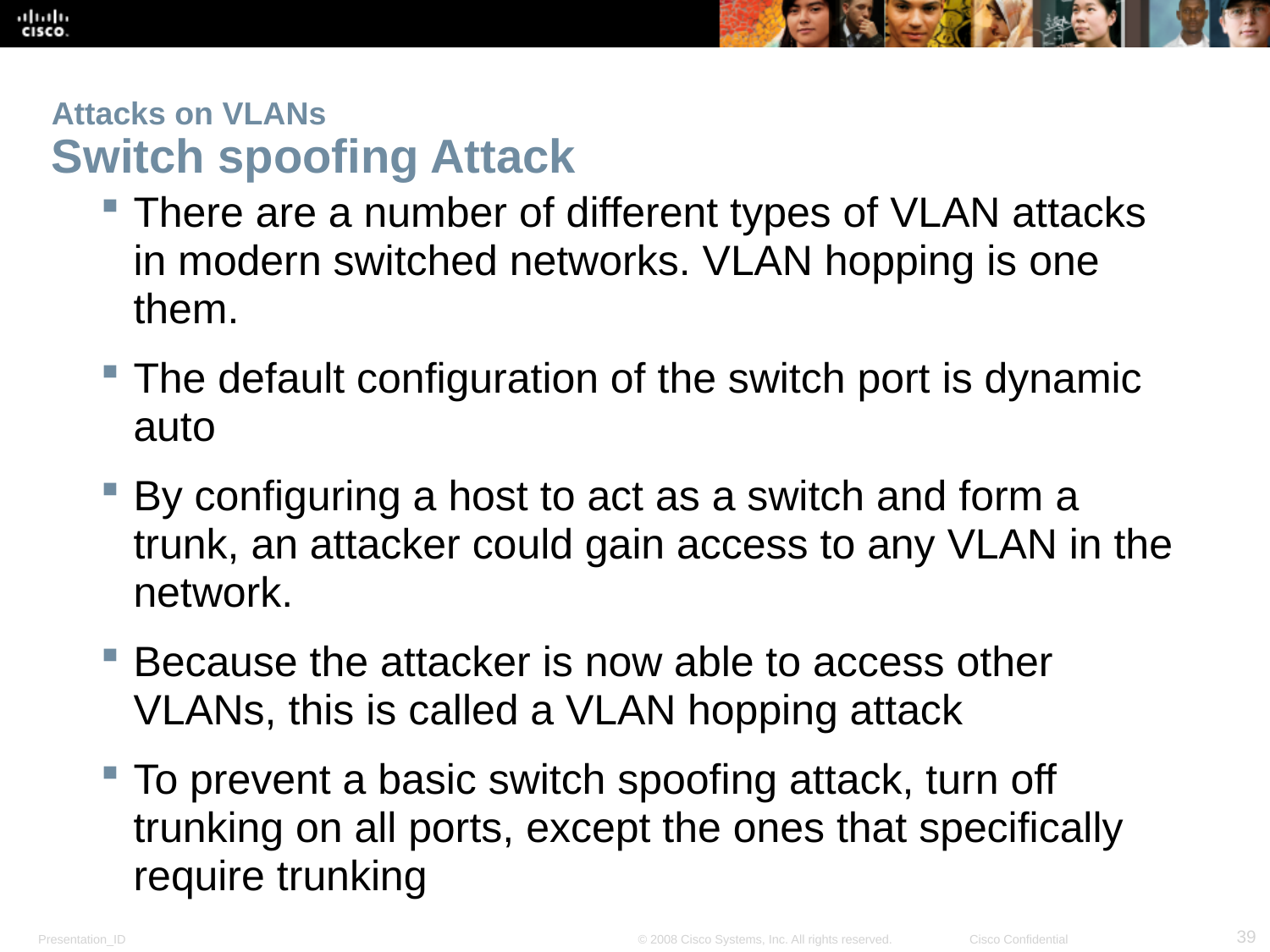

# Attacks on VLANs Switch spoofing Attack
There are a number of different types of VLAN attacks in modern switched networks. VLAN hopping is one them.
The default configuration of the switch port is dynamic auto
By configuring a host to act as a switch and form a trunk, an attacker could gain access to any VLAN in the network.
Because the attacker is now able to access other VLANs, this is called a VLAN hopping attack
To prevent a basic switch spoofing attack, turn off trunking on all ports, except the ones that specifically require trunking